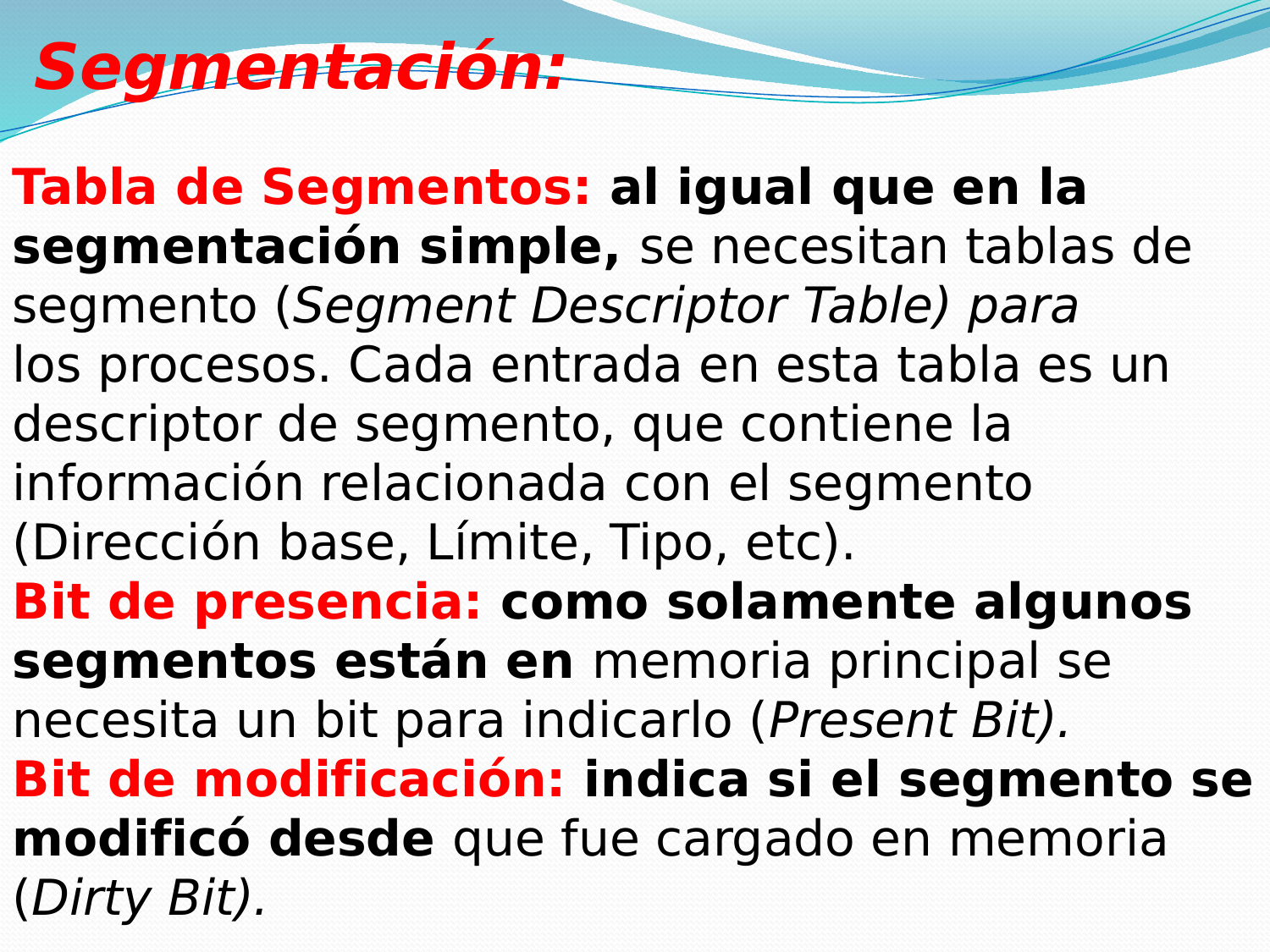

Segmentación:
Tabla de Segmentos: al igual que en la segmentación simple, se necesitan tablas de segmento (Segment Descriptor Table) para
los procesos. Cada entrada en esta tabla es un descriptor de segmento, que contiene la información relacionada con el segmento
(Dirección base, Límite, Tipo, etc).
Bit de presencia: como solamente algunos segmentos están en memoria principal se necesita un bit para indicarlo (Present Bit).
Bit de modificación: indica si el segmento se modificó desde que fue cargado en memoria (Dirty Bit).